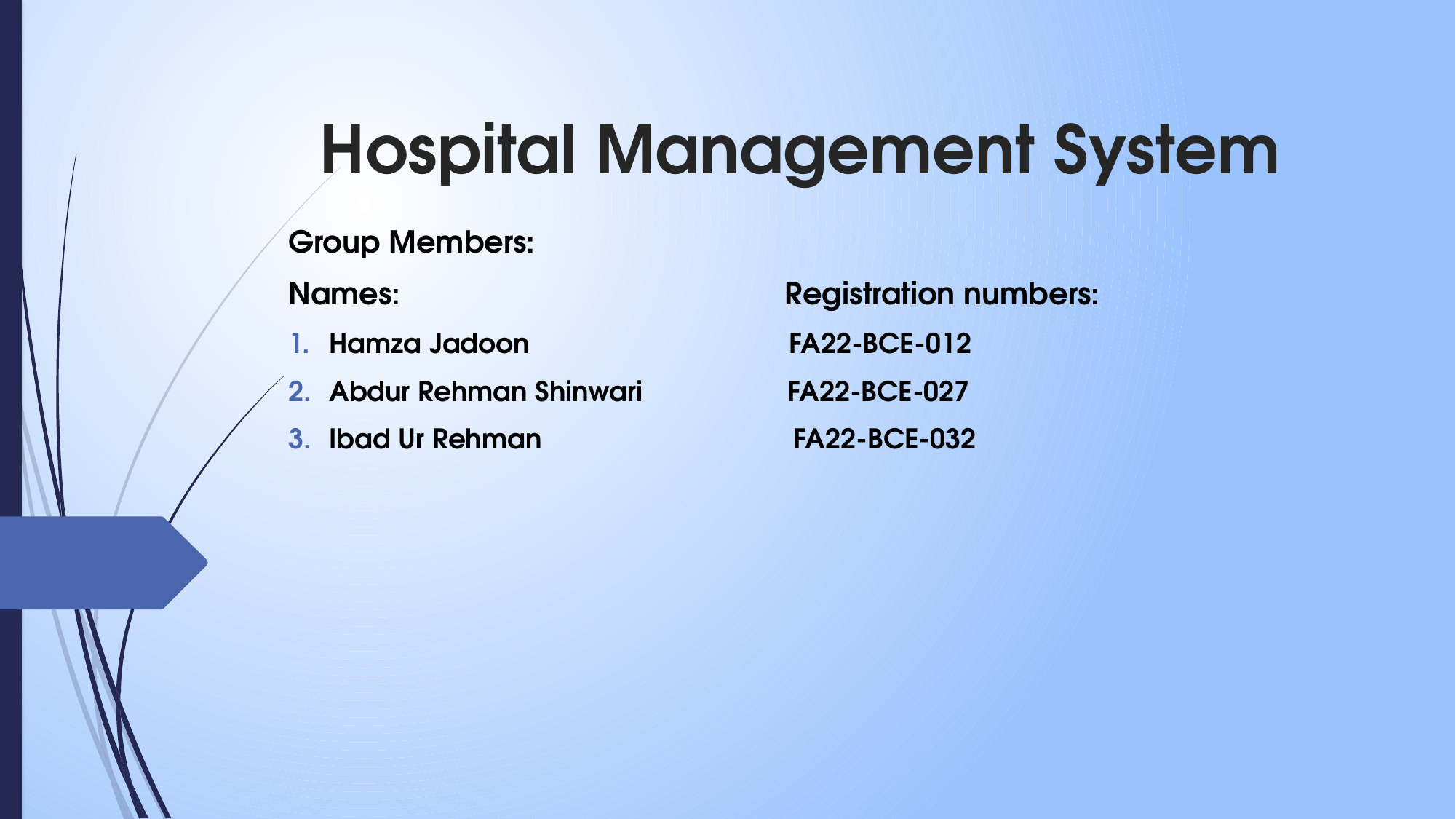

# Hospital Management System
Group Members:
Names:                                             Registration numbers:
Hamza Jadoon                                  FA22-BCE-012
Abdur Rehman Shinwari                   FA22-BCE-027
Ibad Ur Rehman                                 FA22-BCE-032